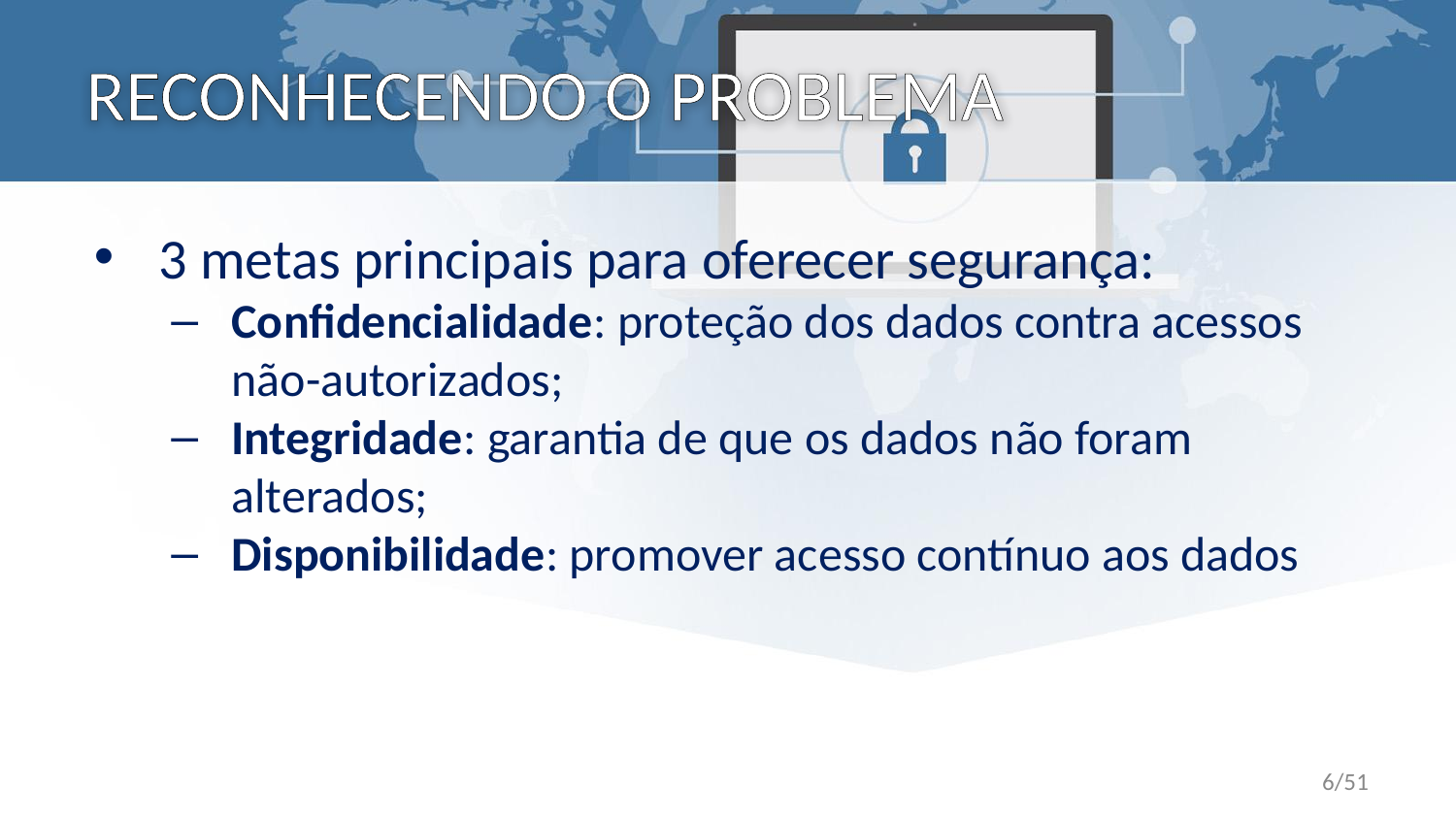

# RECONHECENDO O PROBLEMA
3 metas principais para oferecer segurança:
Confidencialidade: proteção dos dados contra acessos não-autorizados;
Integridade: garantia de que os dados não foram alterados;
Disponibilidade: promover acesso contínuo aos dados
6/51